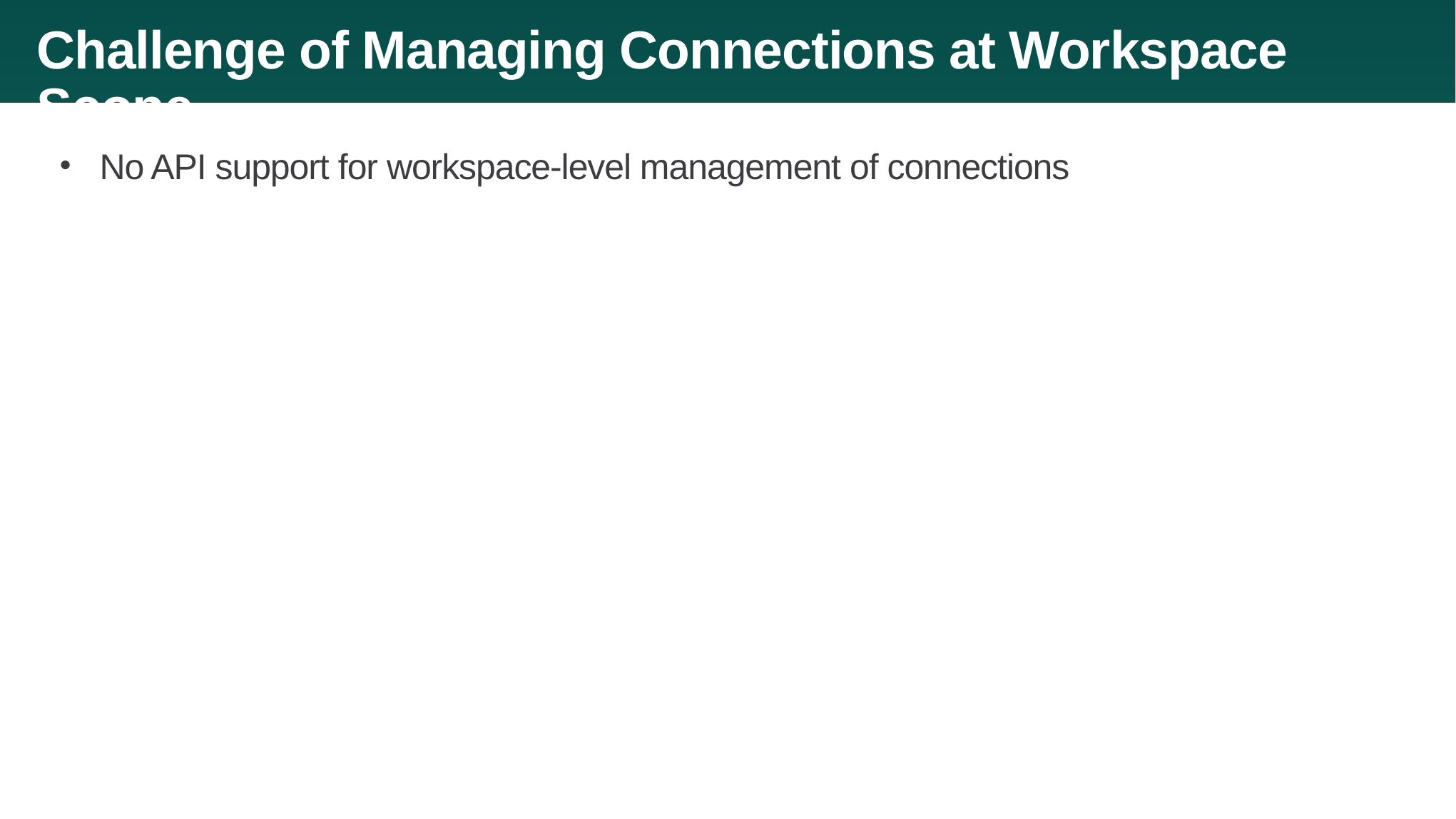

# Challenge of Managing Connections at Workspace Scope
No API support for workspace-level management of connections